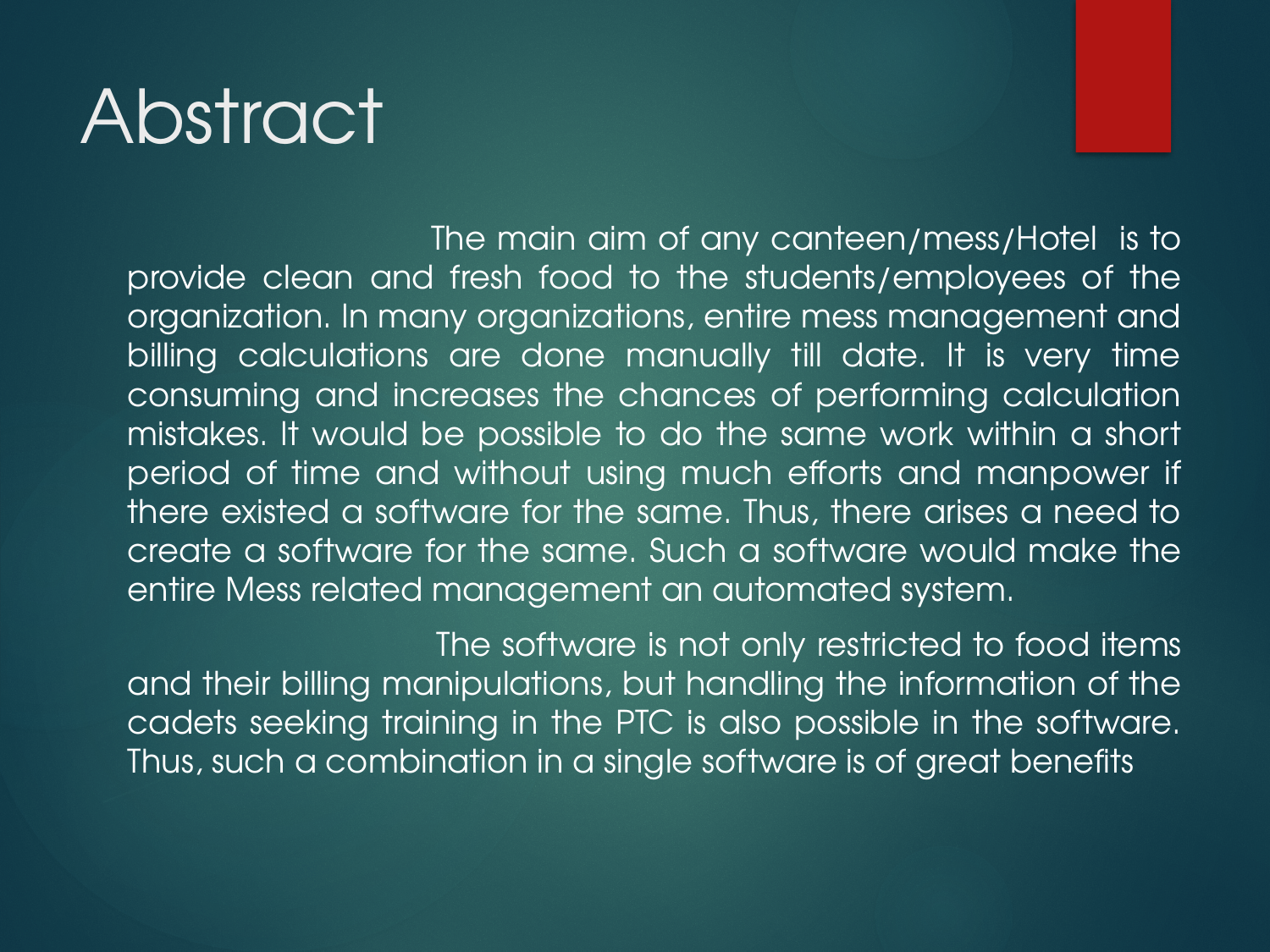

# Abstract
                           The main aim of any canteen/mess/Hotel  is to provide clean and fresh food to the students/employees of the organization. In many organizations, entire mess management and billing calculations are done manually till date. It is very time consuming and increases the chances of performing calculation mistakes. It would be possible to do the same work within a short period of time and without using much efforts and manpower if there existed a software for the same. Thus, there arises a need to create a software for the same. Such a software would make the entire Mess related management an automated system.
                            The software is not only restricted to food items and their billing manipulations, but handling the information of the cadets seeking training in the PTC is also possible in the software. Thus, such a combination in a single software is of great benefits